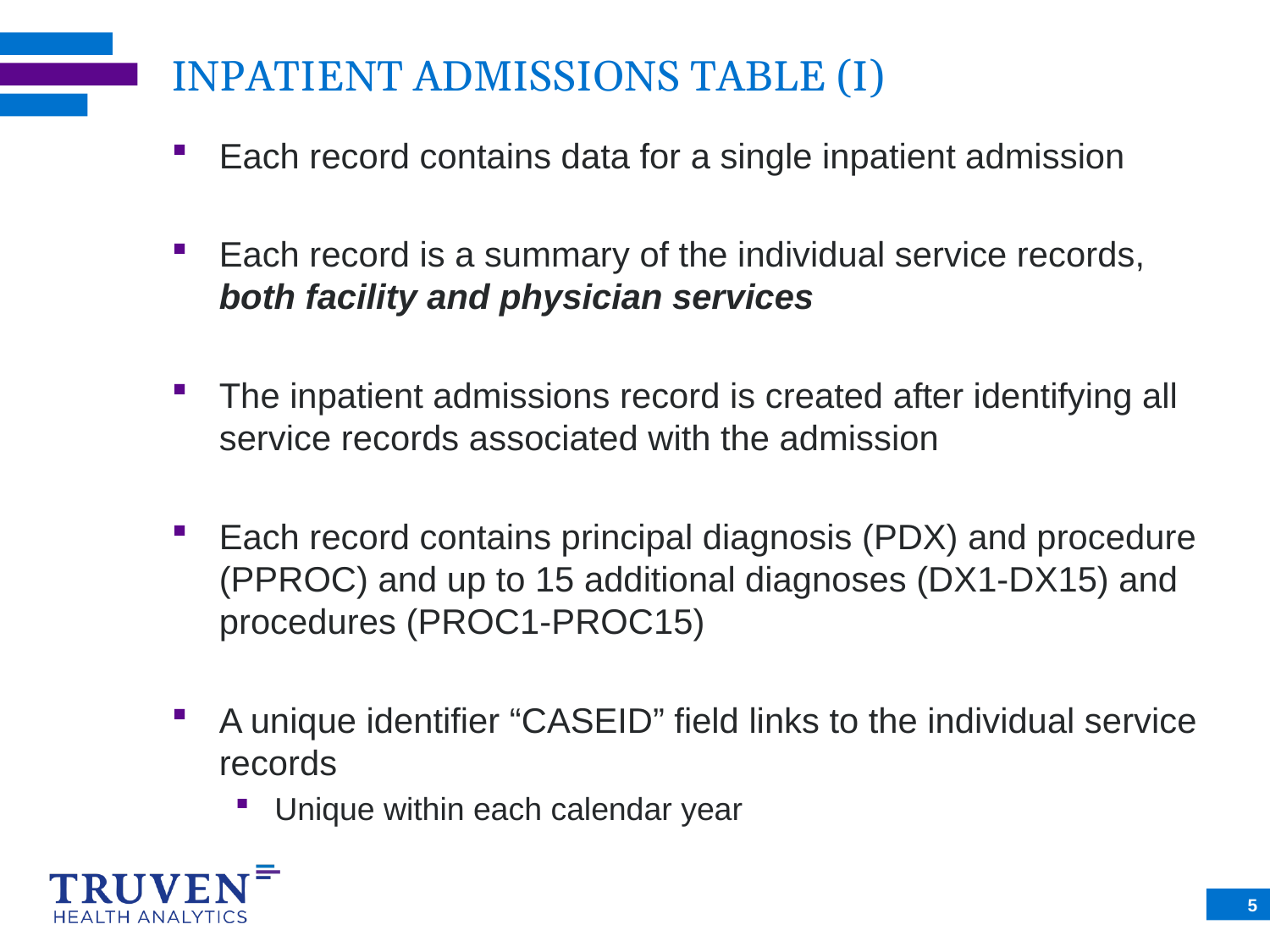

# INPATIENT ADMISSIONS TABLE (I)
Each record contains data for a single inpatient admission

Each record is a summary of the individual service records, both facility and physician services

The inpatient admissions record is created after identifying all service records associated with the admission

Each record contains principal diagnosis (PDX) and procedure (PPROC) and up to 15 additional diagnoses (DX1-DX15) and procedures (PROC1-PROC15)

A unique identifier “CASEID” field links to the individual service records
Unique within each calendar year
5